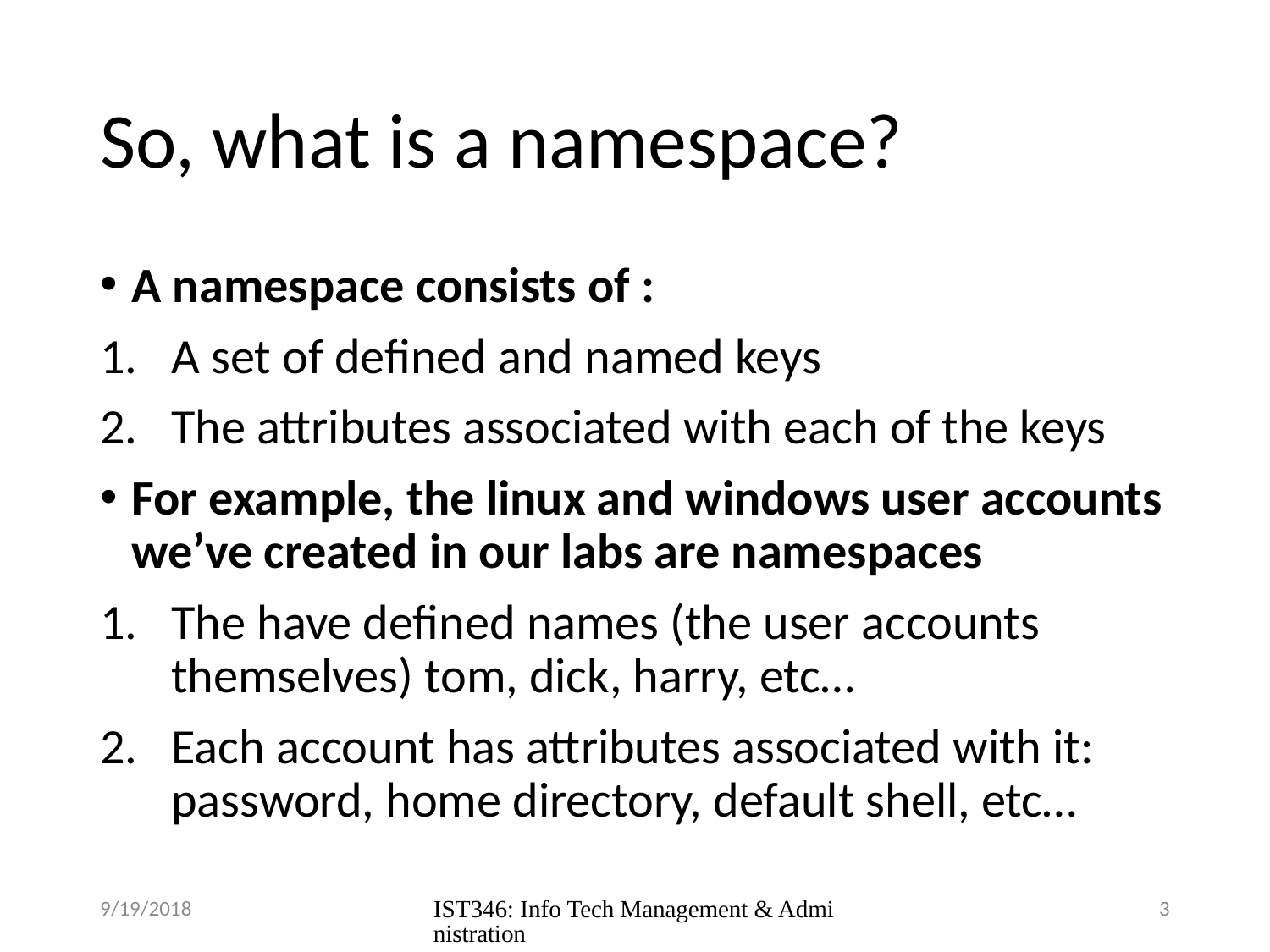

# So, what is a namespace?
A namespace consists of :
A set of defined and named keys
The attributes associated with each of the keys
For example, the linux and windows user accounts we’ve created in our labs are namespaces
The have defined names (the user accounts themselves) tom, dick, harry, etc…
Each account has attributes associated with it: password, home directory, default shell, etc…

9/19/2018
IST346: Info Tech Management & Administration
3